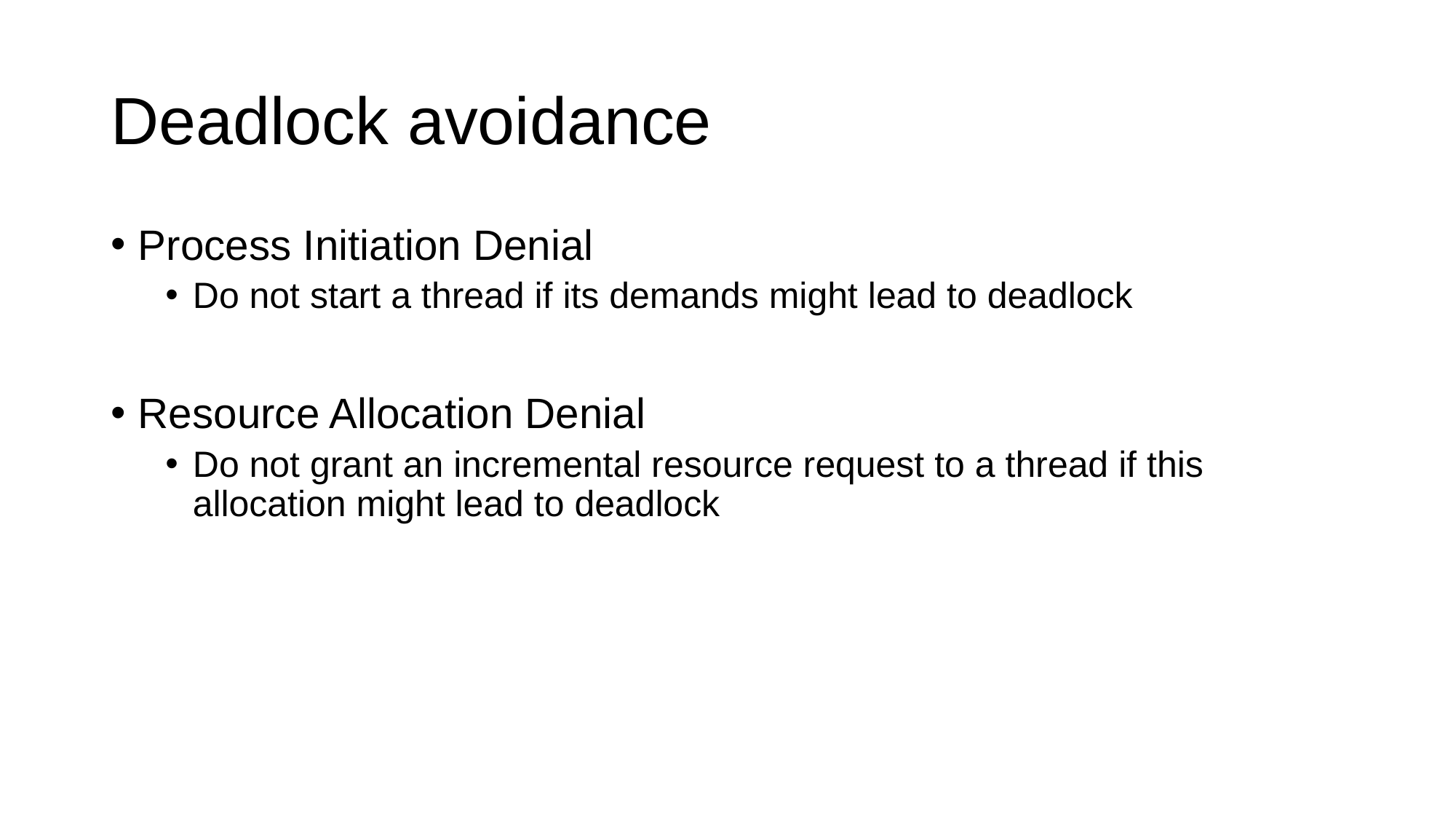

# Deadlock avoidance
Process Initiation Denial
Do not start a thread if its demands might lead to deadlock

Resource Allocation Denial
Do not grant an incremental resource request to a thread if this allocation might lead to deadlock